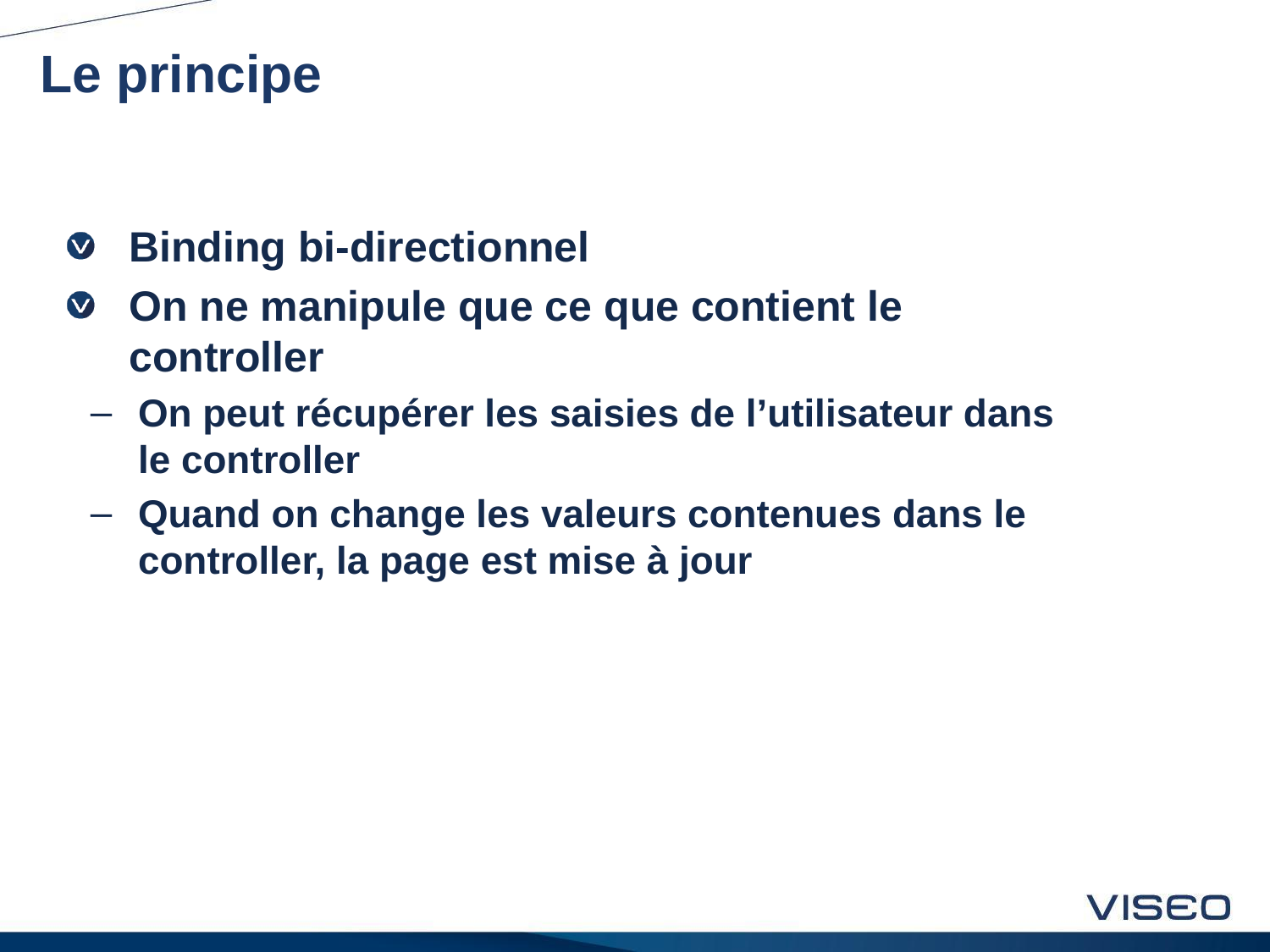

# Le principe
Binding bi-directionnel
On ne manipule que ce que contient le controller
On peut récupérer les saisies de l’utilisateur dans le controller
Quand on change les valeurs contenues dans le controller, la page est mise à jour